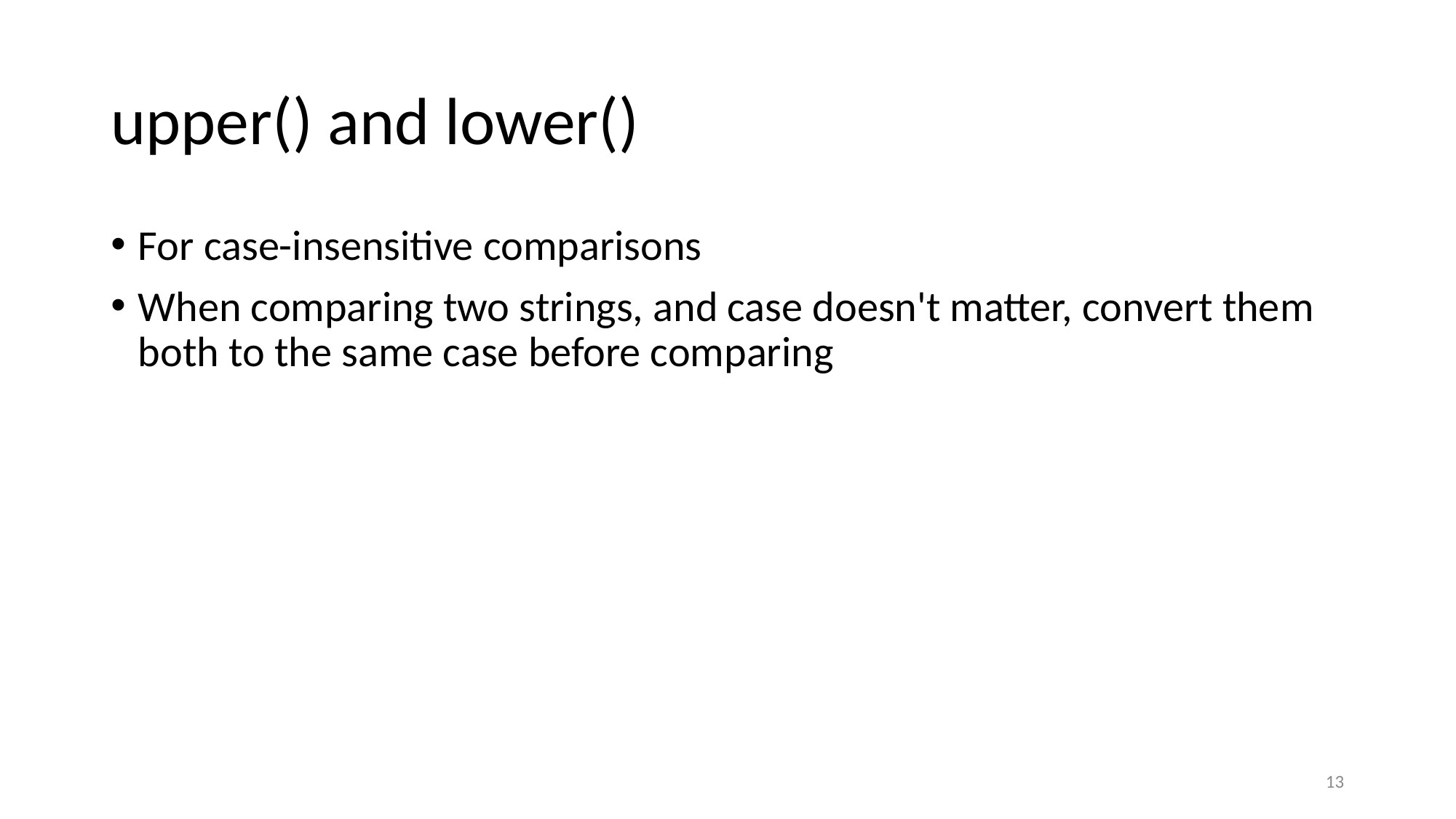

# upper() and lower()
For case-insensitive comparisons
When comparing two strings, and case doesn't matter, convert them both to the same case before comparing
13